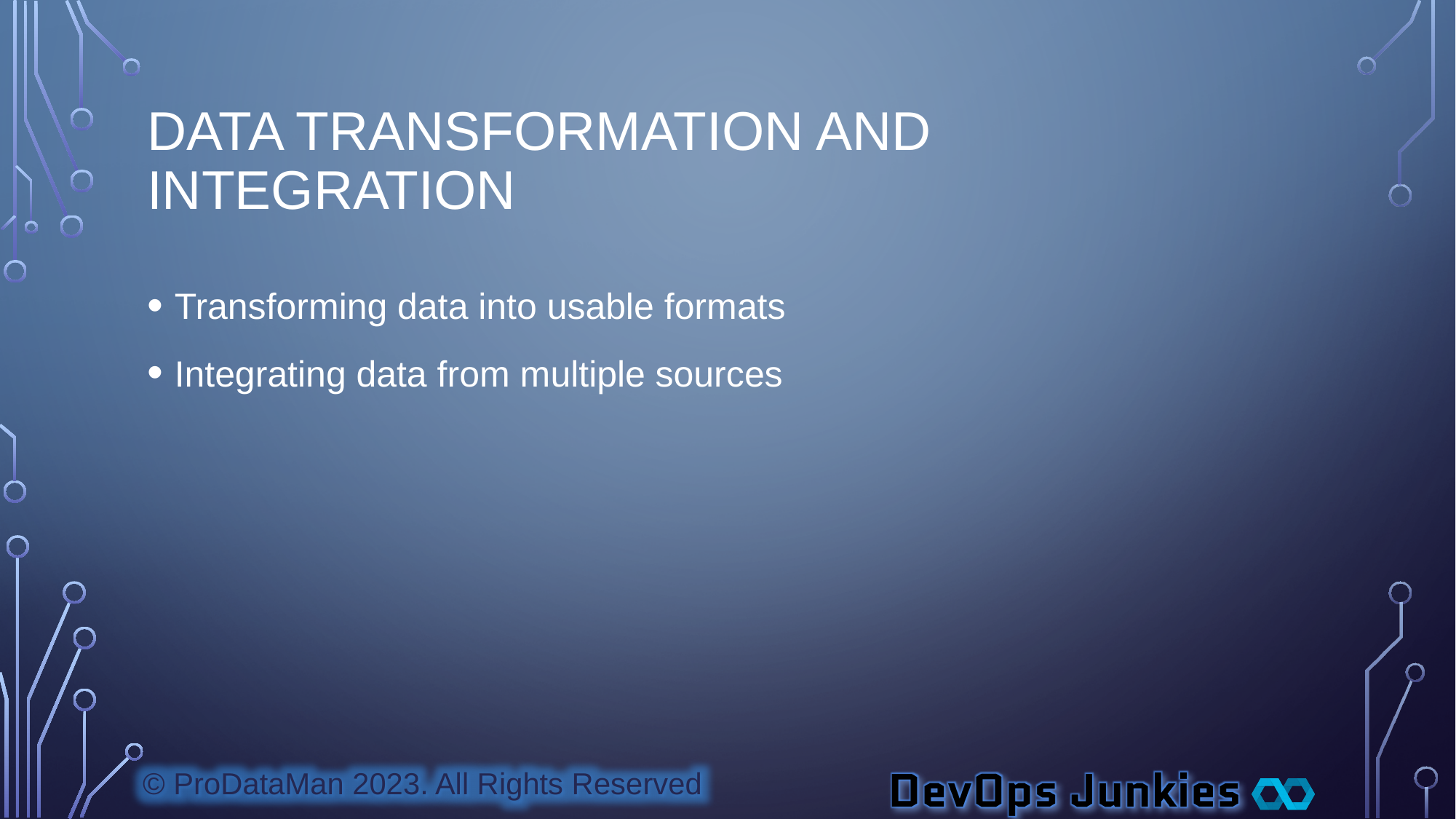

# Data Transformation and Integration
Transforming data into usable formats
Integrating data from multiple sources